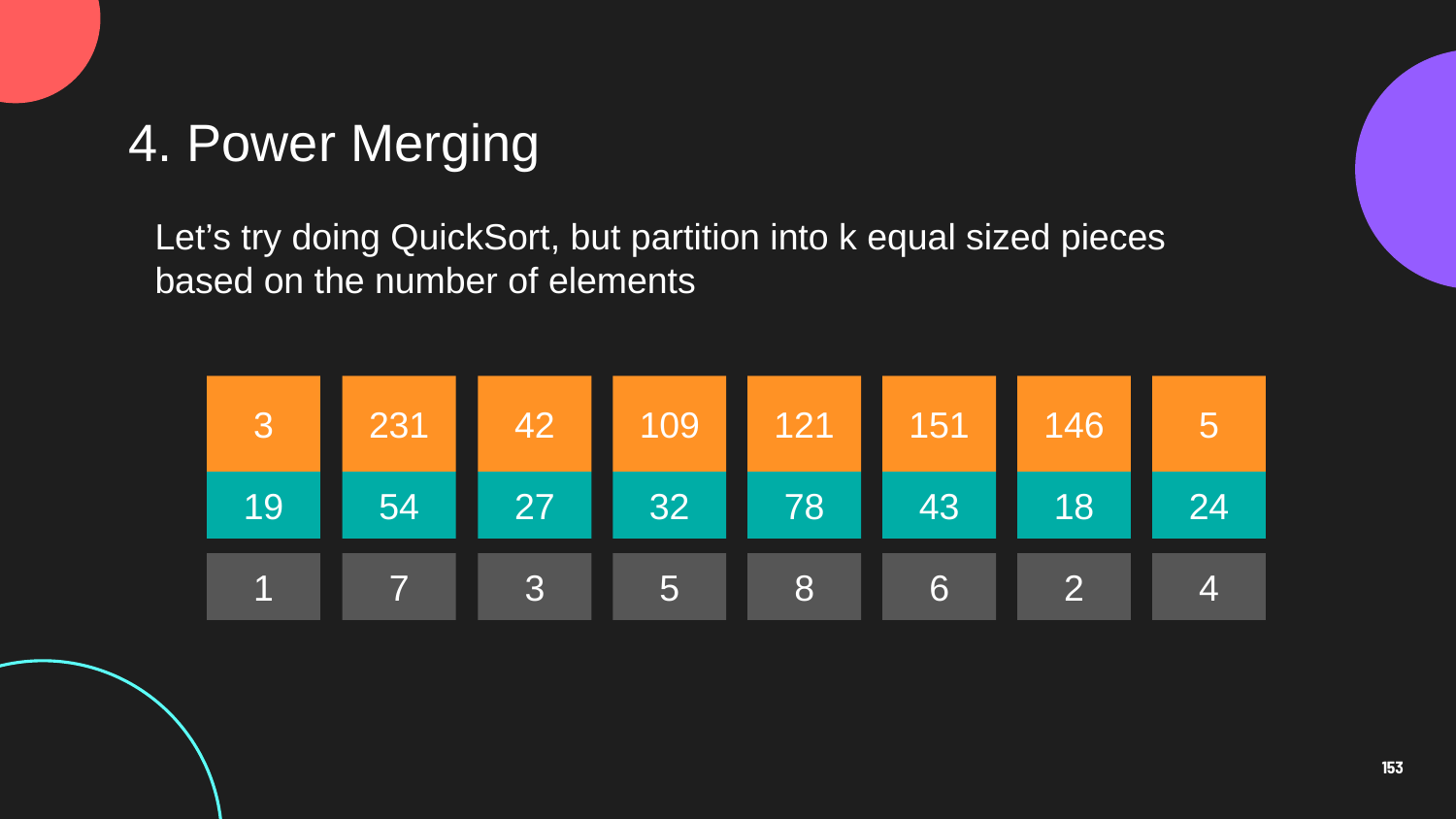

4. Power Merging

Let’s try doing QuickSort, but partition into k equal sized pieces based on the number of elements
3
231
42
109
121
151
146
5
19
54
27
32
78
43
18
24
1
7
3
5
8
6
2
4
153